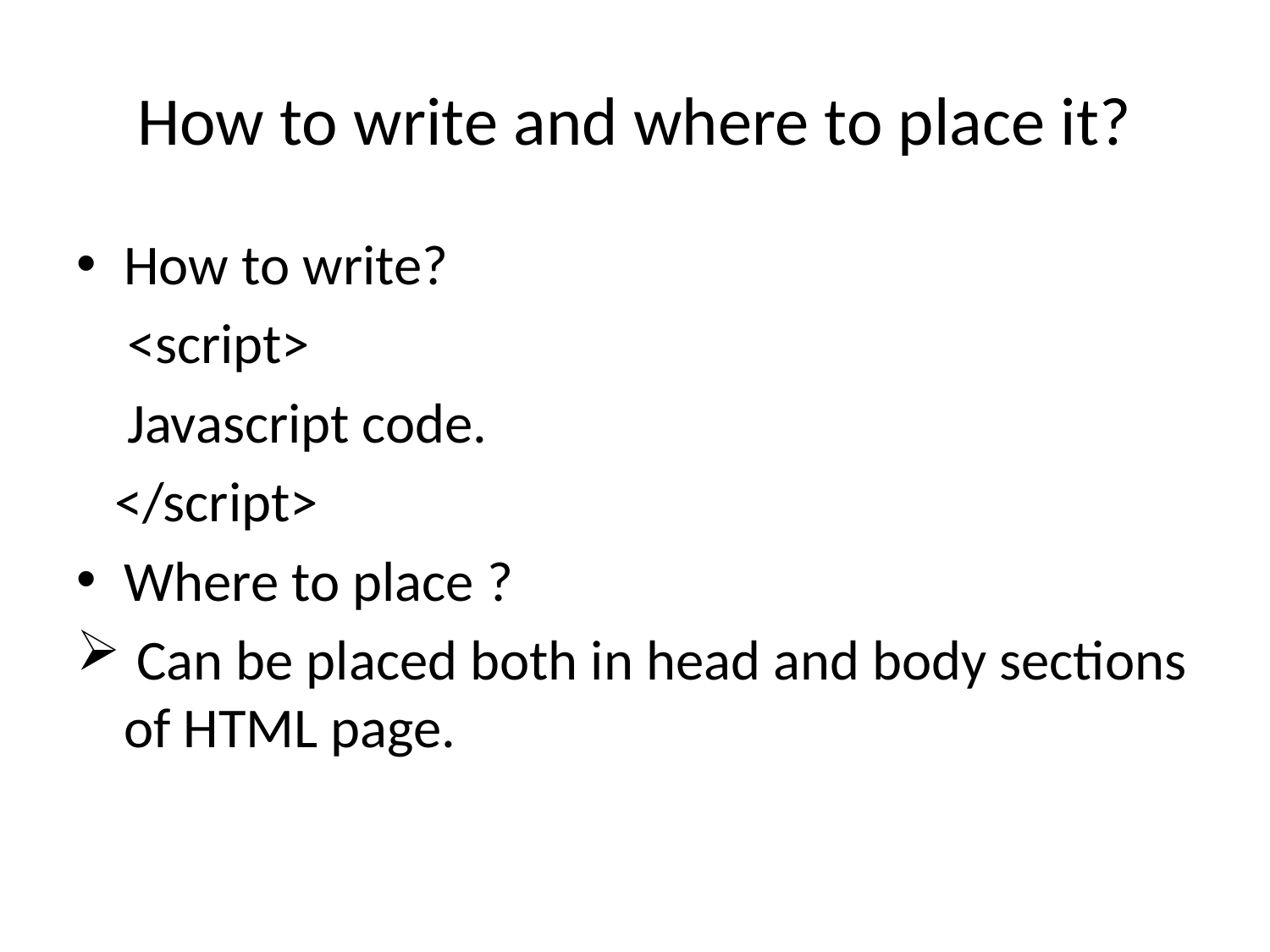

# How to write and where to place it?
How to write?
    <script>
    Javascript code.
   </script>
Where to place ?
 Can be placed both in head and body sections of HTML page.